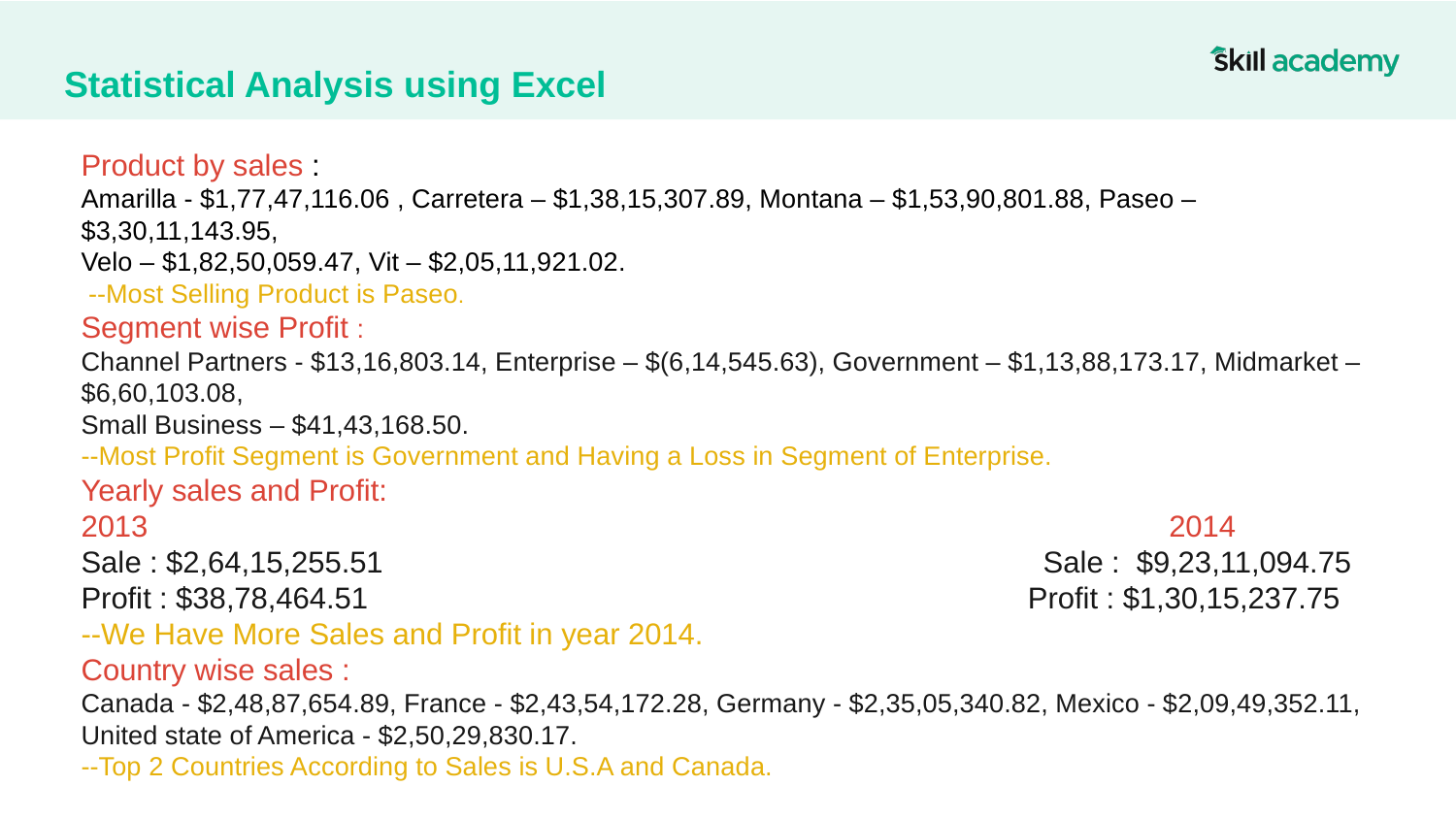

# Statistical Analysis using Excel
Product by sales :
Amarilla - $1,77,47,116.06 , Carretera – $1,38,15,307.89, Montana – $1,53,90,801.88, Paseo – $3,30,11,143.95,
Velo – $1,82,50,059.47, Vit – $2,05,11,921.02.
 --Most Selling Product is Paseo.
Segment wise Profit :
Channel Partners - $13,16,803.14, Enterprise – $(6,14,545.63), Government – $1,13,88,173.17, Midmarket – $6,60,103.08,
Small Business – $41,43,168.50.
--Most Profit Segment is Government and Having a Loss in Segment of Enterprise.
Yearly sales and Profit:
2013                                                                                                                                            2014
Sale : $2,64,15,255.51                                                                                Sale :  $9,23,11,094.75
Profit : $38,78,464.51                                                                                Profit : $1,30,15,237.75
--We Have More Sales and Profit in year 2014.
Country wise sales :
Canada - $2,48,87,654.89, France - $2,43,54,172.28, Germany - $2,35,05,340.82, Mexico - $2,09,49,352.11,
United state of America - $2,50,29,830.17.
--Top 2 Countries According to Sales is U.S.A and Canada.